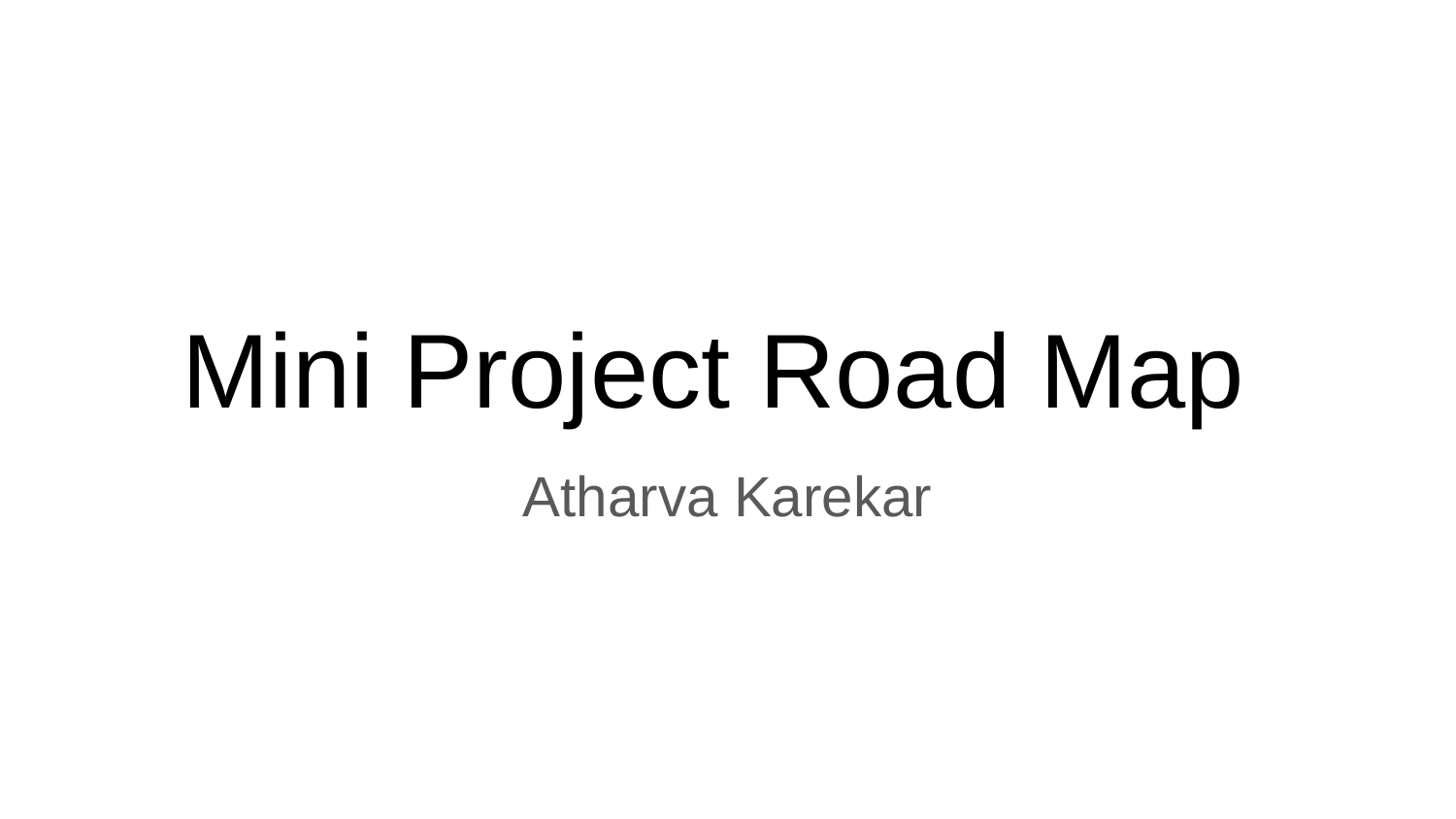

# Mini Project Road Map
Atharva Karekar